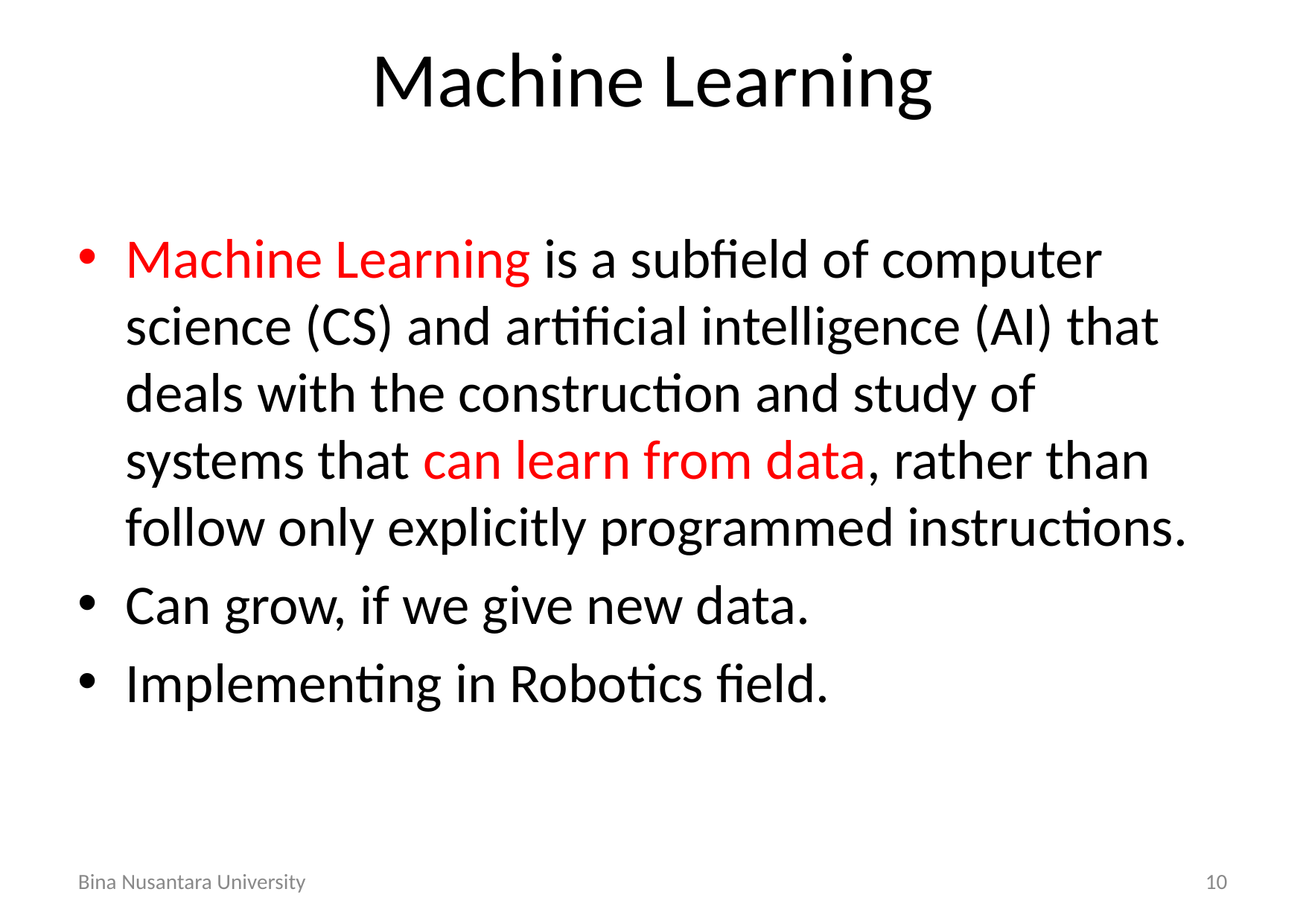

# Machine Learning
Machine Learning is a subfield of computer science (CS) and artificial intelligence (AI) that deals with the construction and study of systems that can learn from data, rather than follow only explicitly programmed instructions.
Can grow, if we give new data.
Implementing in Robotics field.
Bina Nusantara University
10